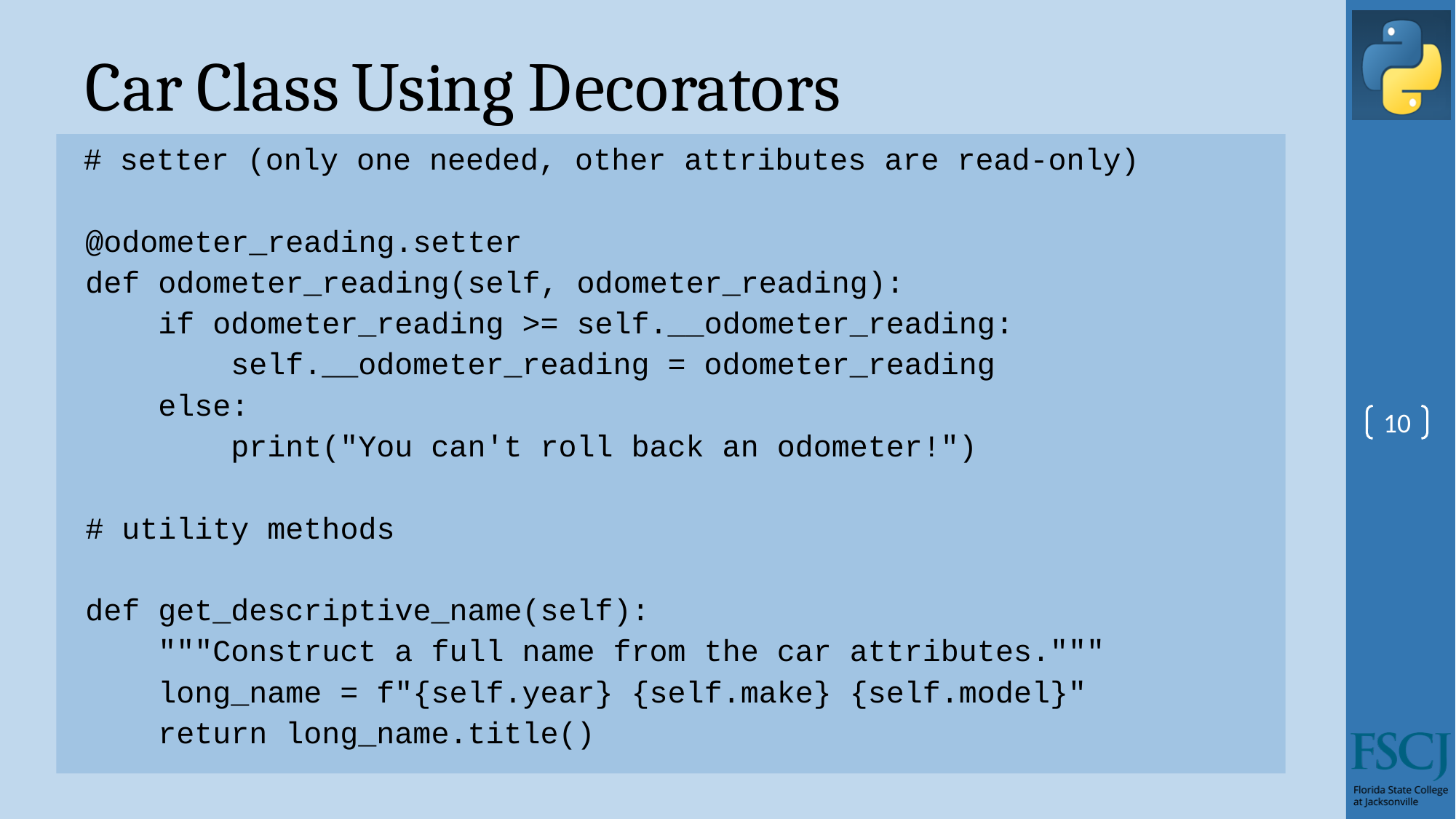

# Car Class Using Decorators
 # setter (only one needed, other attributes are read-only)

 @odometer_reading.setter
 def odometer_reading(self, odometer_reading):
     if odometer_reading >= self.__odometer_reading:
         self.__odometer_reading = odometer_reading
     else:
         print("You can't roll back an odometer!")

 # utility methods

 def get_descriptive_name(self):
     """Construct a full name from the car attributes."""
     long_name = f"{self.year} {self.make} {self.model}"
     return long_name.title()
10